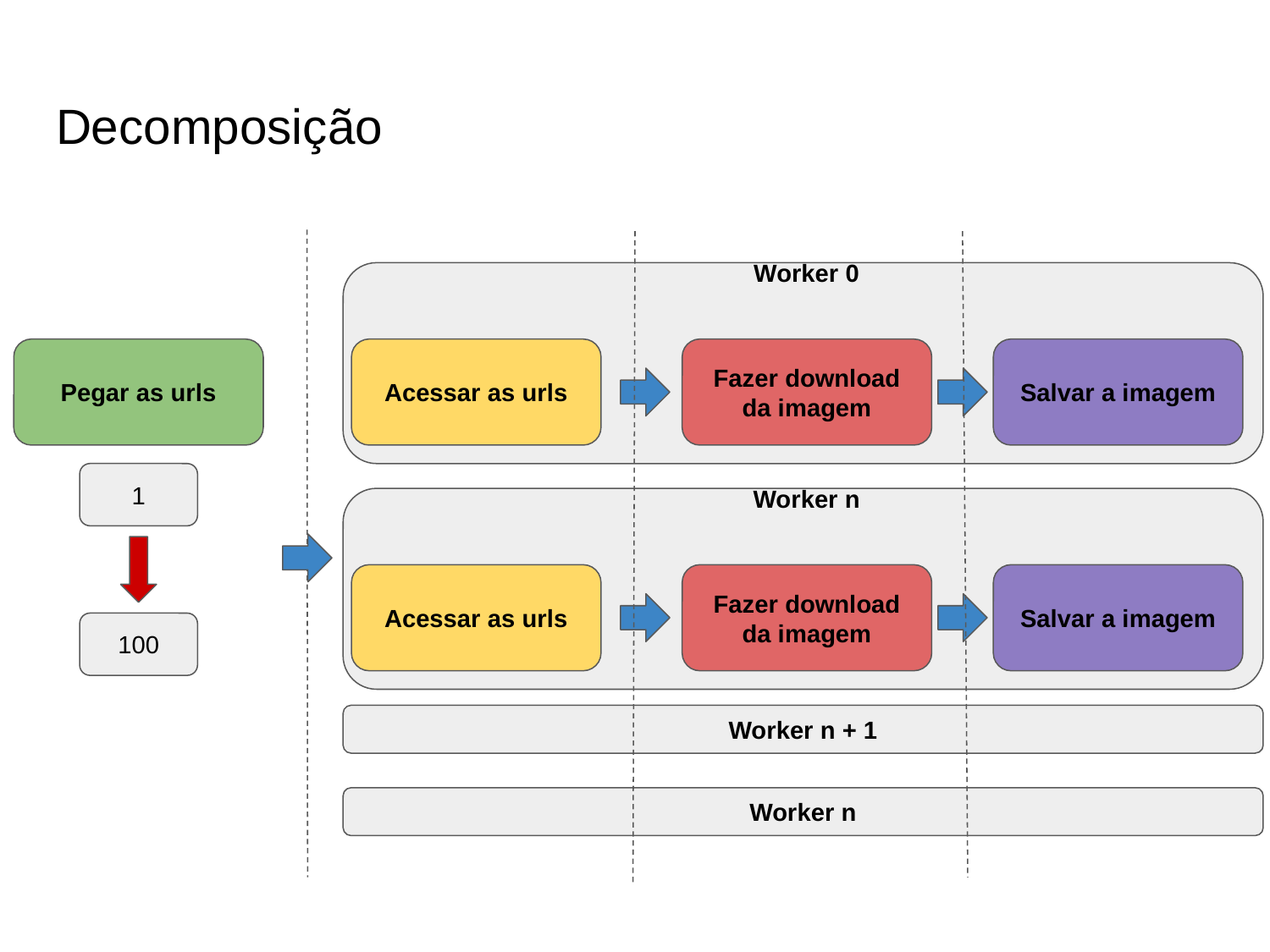

# Decomposição
Worker 0

Pegar as urls
Acessar as urls
Fazer download da imagem
Salvar a imagem

1
Worker n

Acessar as urls
Fazer download da imagem
Salvar a imagem

100
Worker n + 1
Worker n